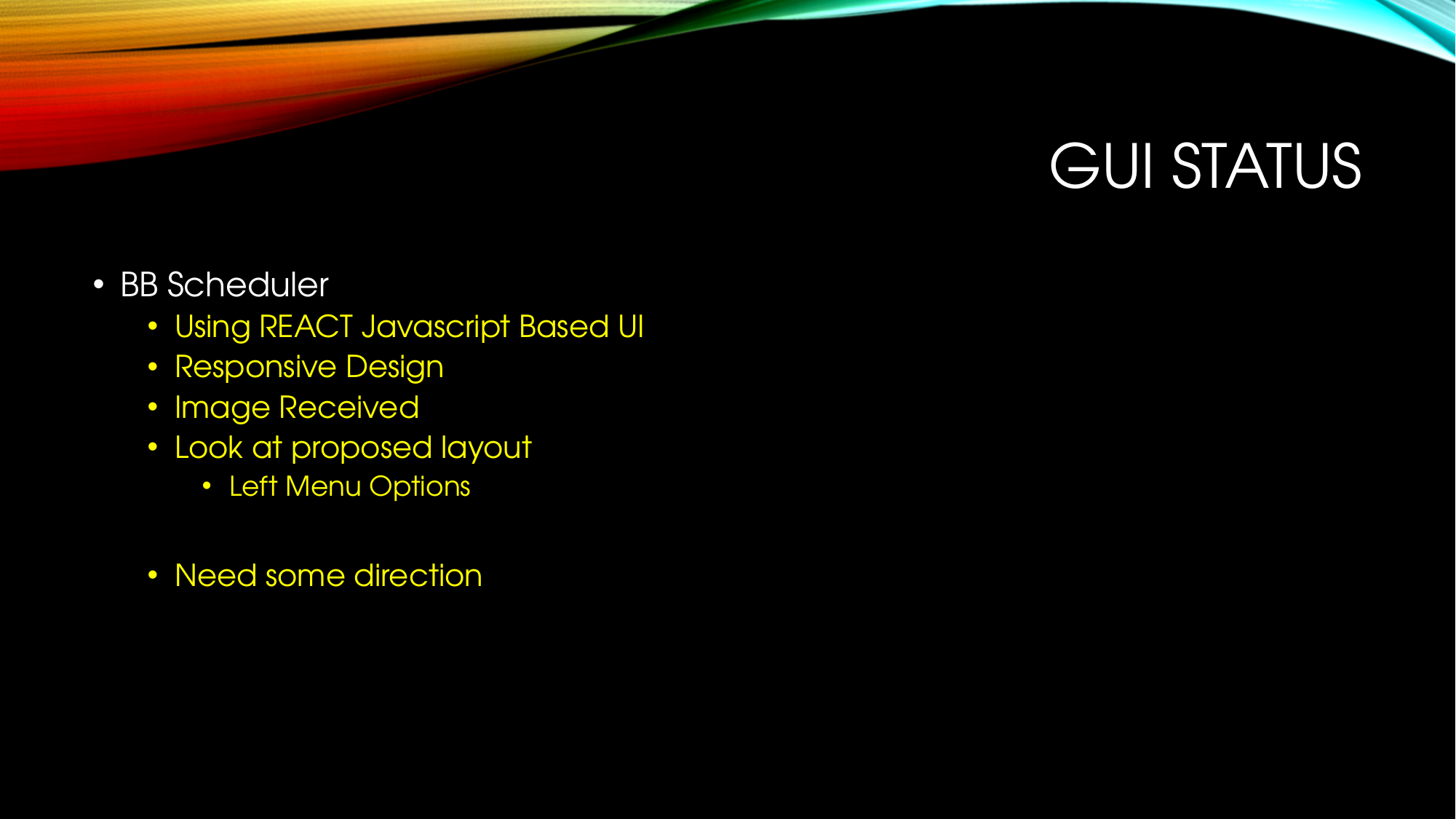

# GUI Status
BB Scheduler
Using REACT Javascript Based UI
Responsive Design
Image Received
Look at proposed layout
Left Menu Options

Need some direction